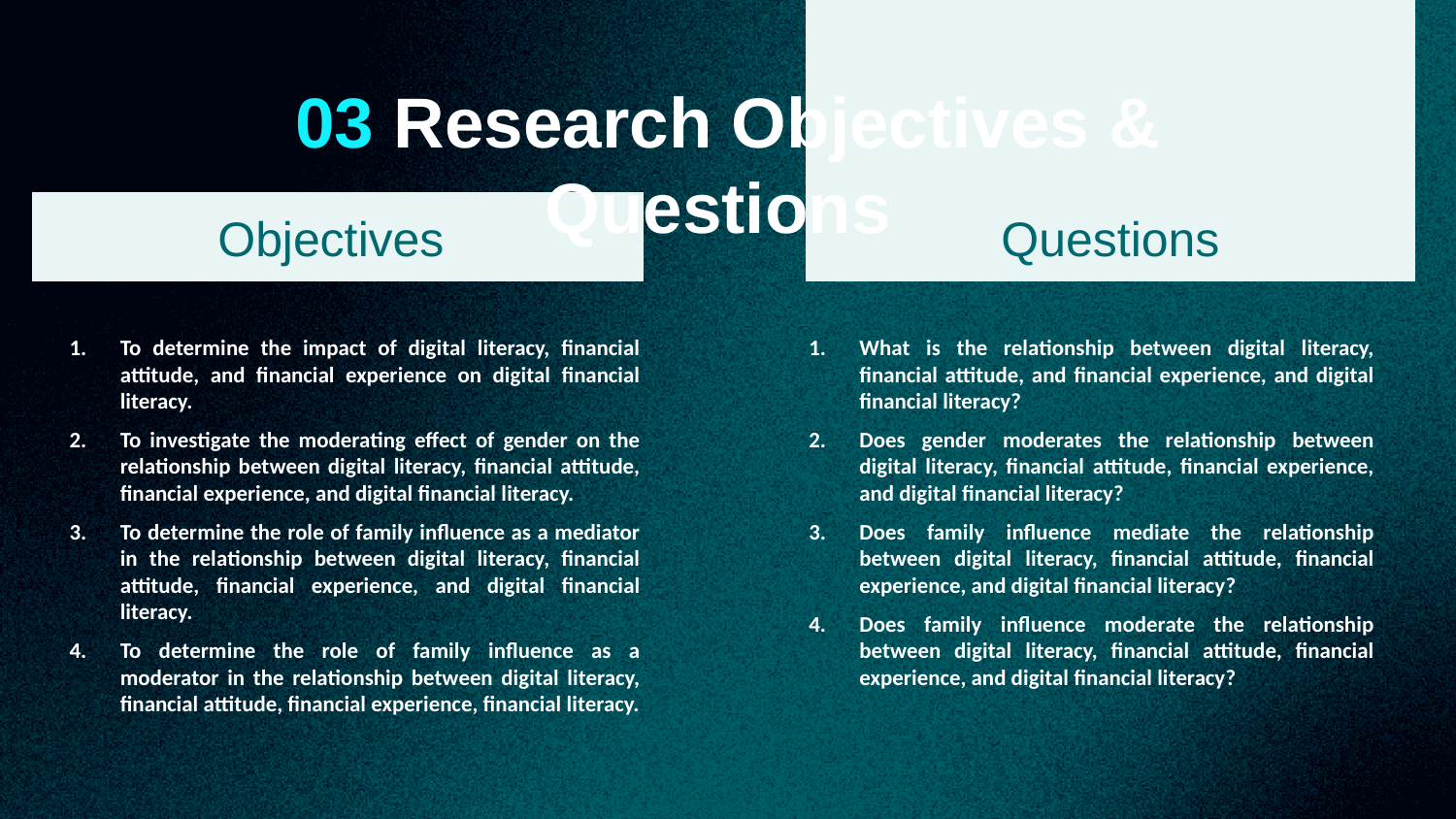

# 03 Research Objectives & Questions
Objectives
Questions
To determine the impact of digital literacy, financial attitude, and financial experience on digital financial literacy.
To investigate the moderating effect of gender on the relationship between digital literacy, financial attitude, financial experience, and digital financial literacy.
To determine the role of family influence as a mediator in the relationship between digital literacy, financial attitude, financial experience, and digital financial literacy.
To determine the role of family influence as a moderator in the relationship between digital literacy, financial attitude, financial experience, financial literacy.
What is the relationship between digital literacy, financial attitude, and financial experience, and digital financial literacy?
Does gender moderates the relationship between digital literacy, financial attitude, financial experience, and digital financial literacy?
Does family influence mediate the relationship between digital literacy, financial attitude, financial experience, and digital financial literacy?
Does family influence moderate the relationship between digital literacy, financial attitude, financial experience, and digital financial literacy?